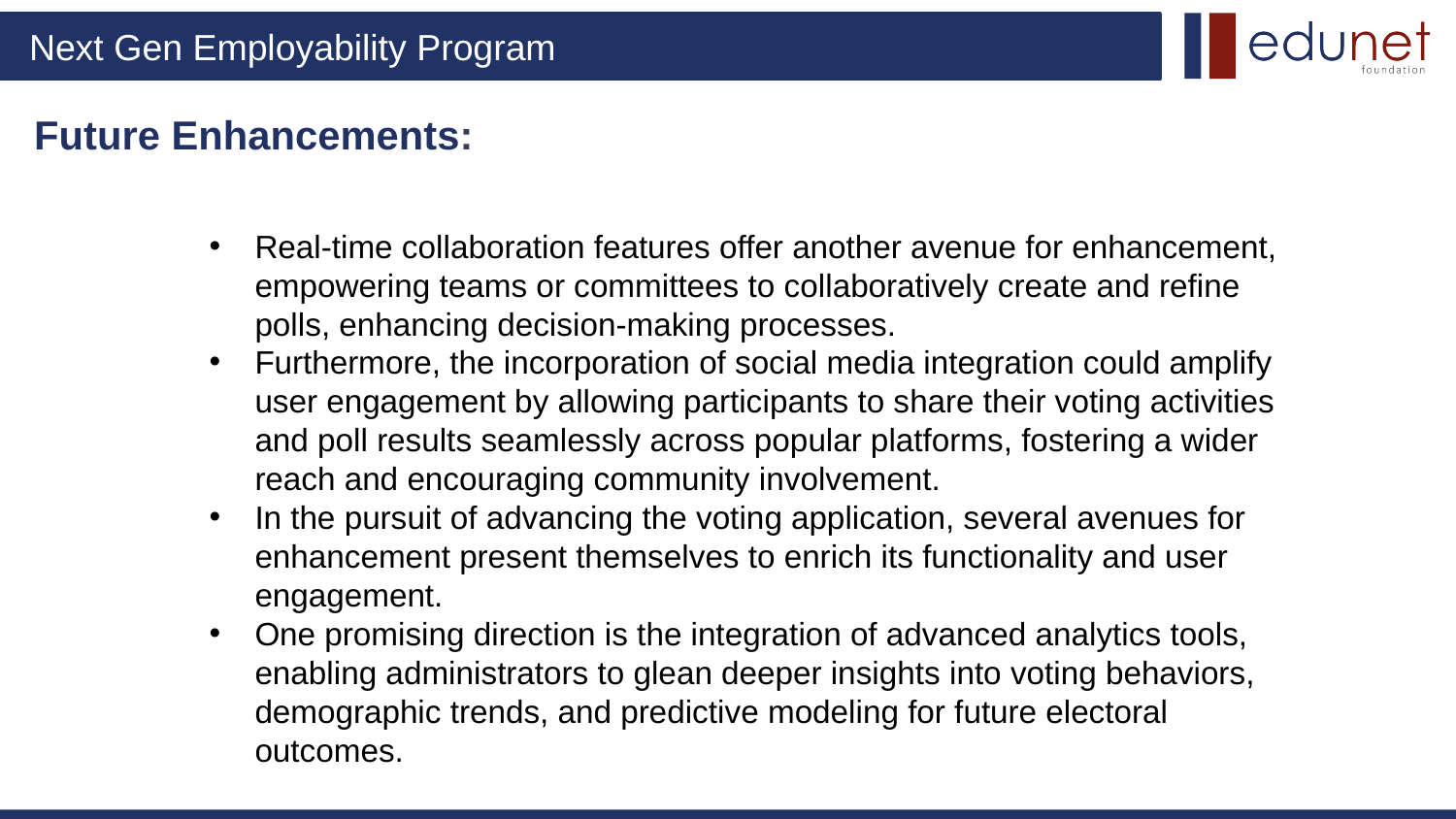

# Future Enhancements:
Real-time collaboration features offer another avenue for enhancement, empowering teams or committees to collaboratively create and refine polls, enhancing decision-making processes.
Furthermore, the incorporation of social media integration could amplify user engagement by allowing participants to share their voting activities and poll results seamlessly across popular platforms, fostering a wider reach and encouraging community involvement.
In the pursuit of advancing the voting application, several avenues for enhancement present themselves to enrich its functionality and user engagement.
One promising direction is the integration of advanced analytics tools, enabling administrators to glean deeper insights into voting behaviors, demographic trends, and predictive modeling for future electoral outcomes.